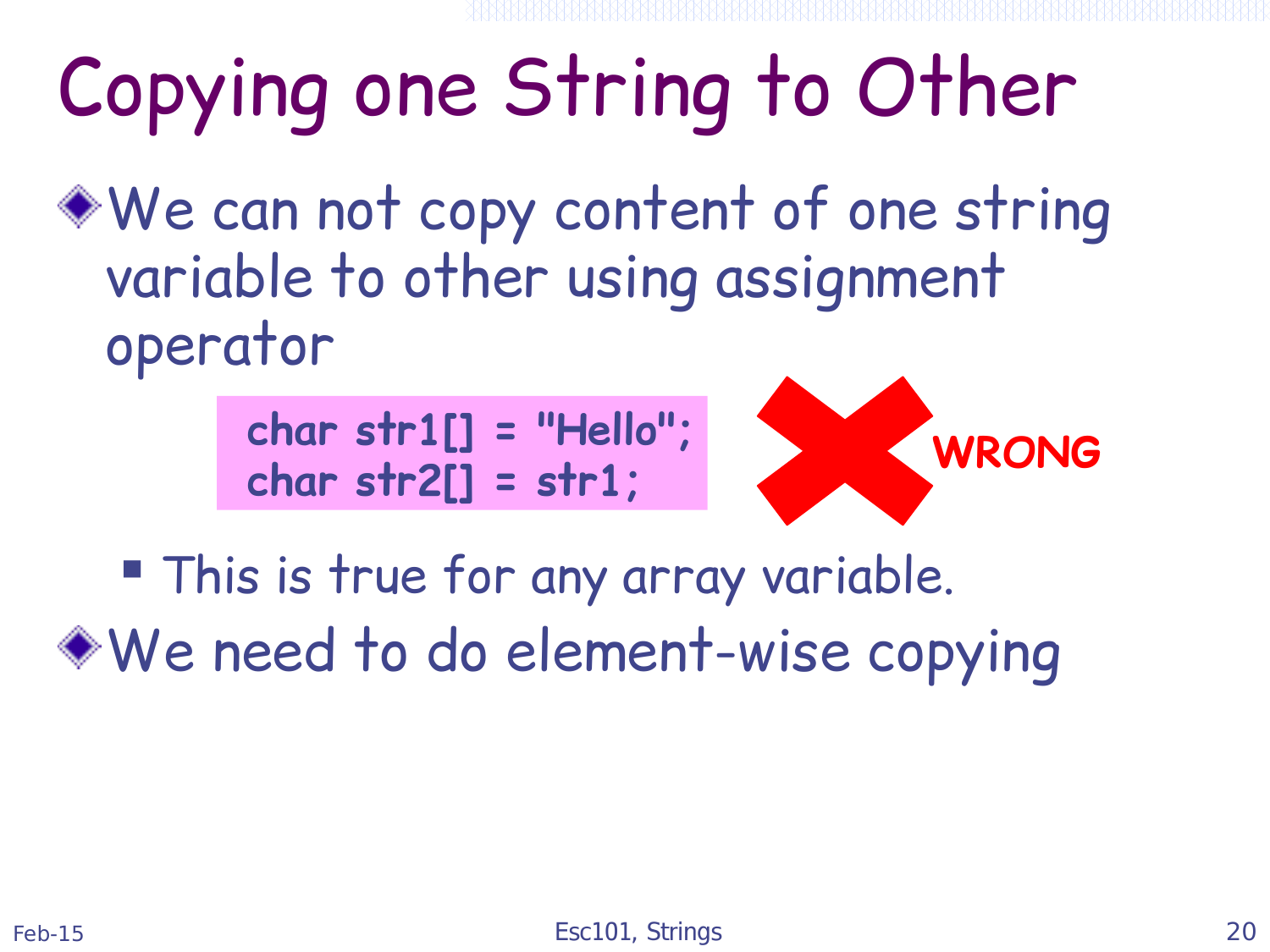

# Copying one String to Other
We can not copy content of one string variable to other using assignment operator

This is true for any array variable.
We need to do element-wise copying

WRONG
 char str1[] = "Hello";
 char str2[] = str1;
Feb-15
Esc101, Strings
20